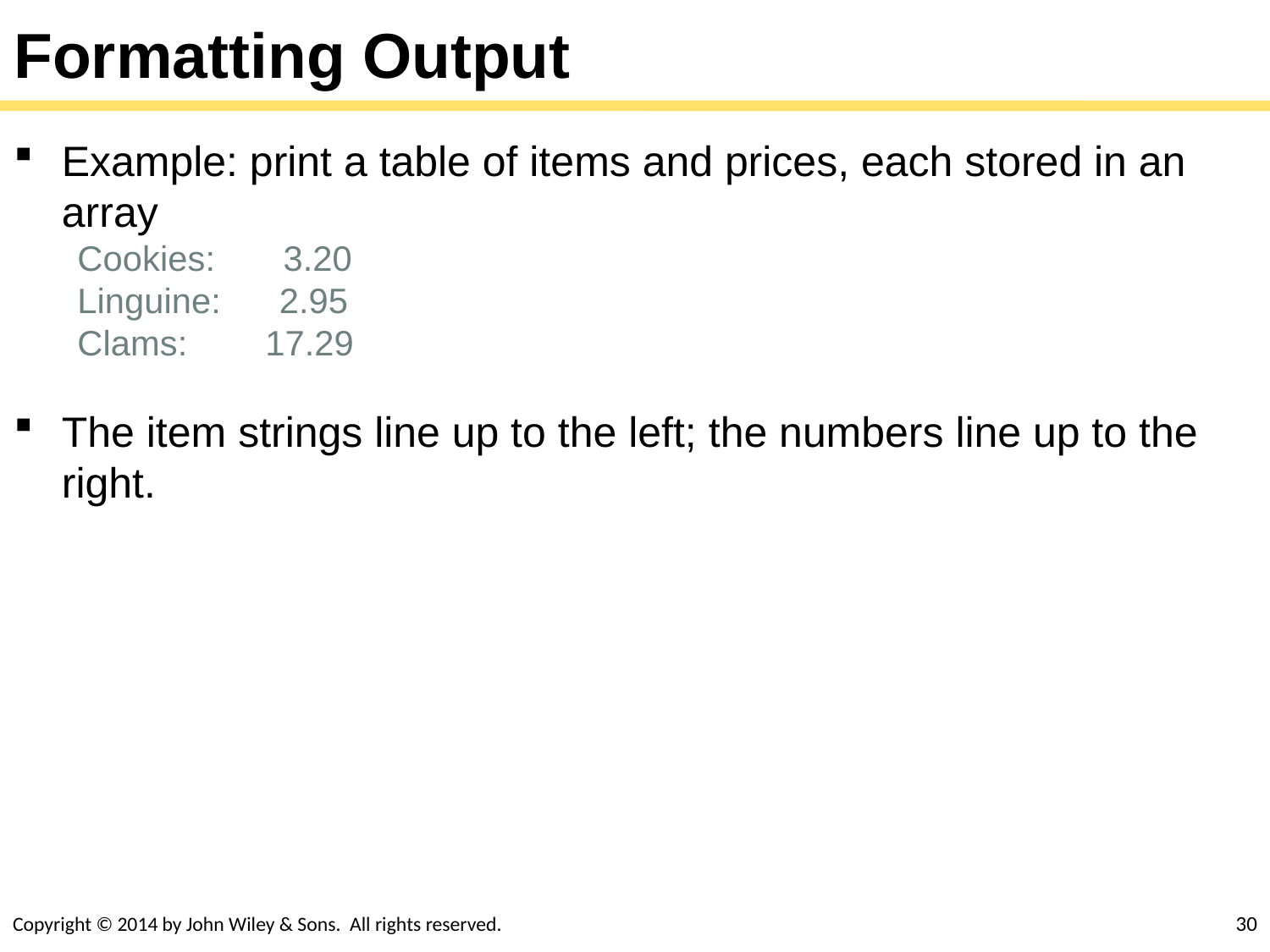

# Formatting Output
Example: print a table of items and prices, each stored in an array
Cookies:       3.20
Linguine:      2.95
Clams:        17.29

The item strings line up to the left; the numbers line up to the right.